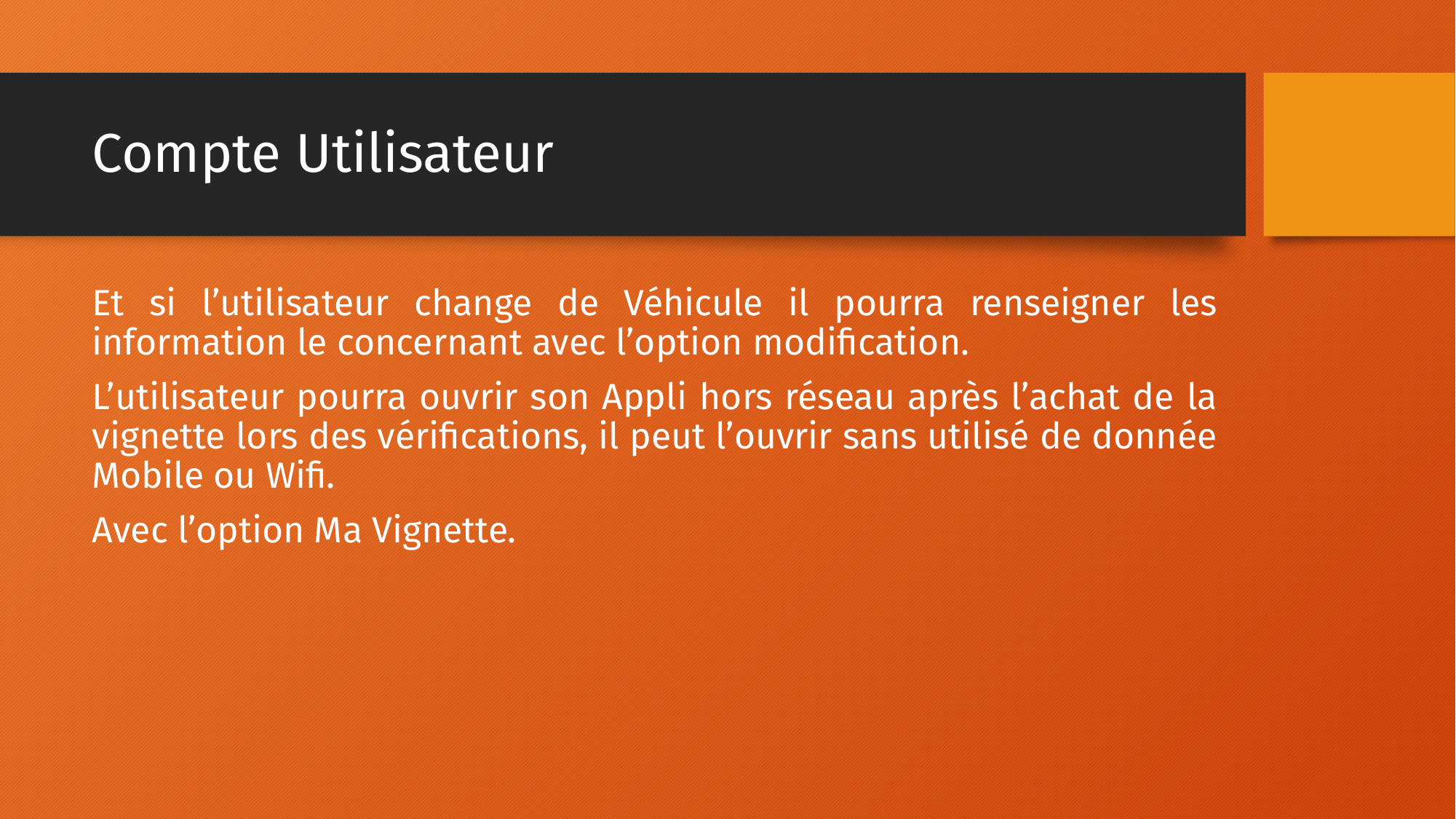

# Compte Utilisateur
Et si l’utilisateur change de Véhicule il pourra renseigner les information le concernant avec l’option modification.
L’utilisateur pourra ouvrir son Appli hors réseau après l’achat de la vignette lors des vérifications, il peut l’ouvrir sans utilisé de donnée Mobile ou Wifi.
Avec l’option Ma Vignette.